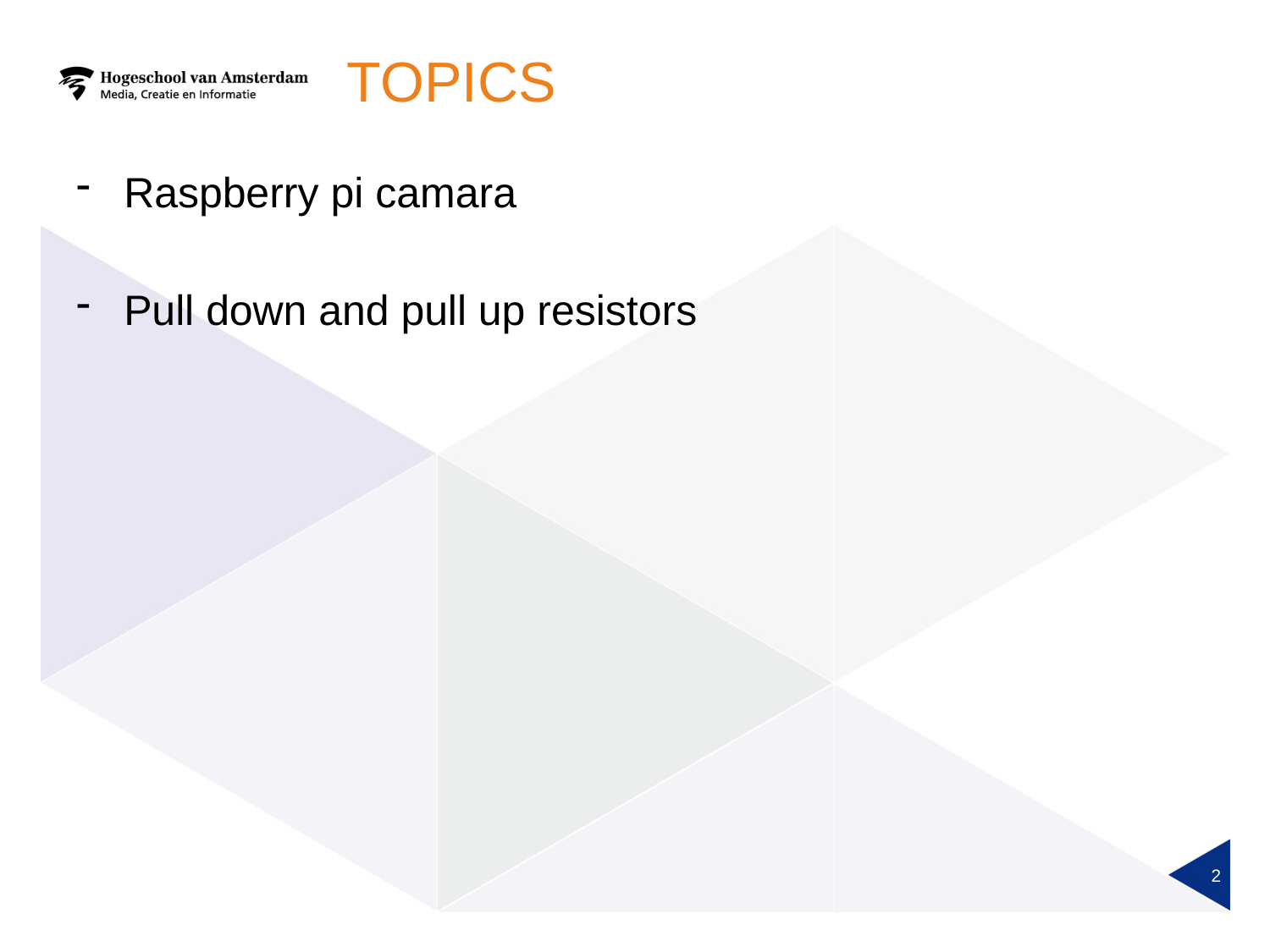

# topics
Raspberry pi camara

Pull down and pull up resistors

2